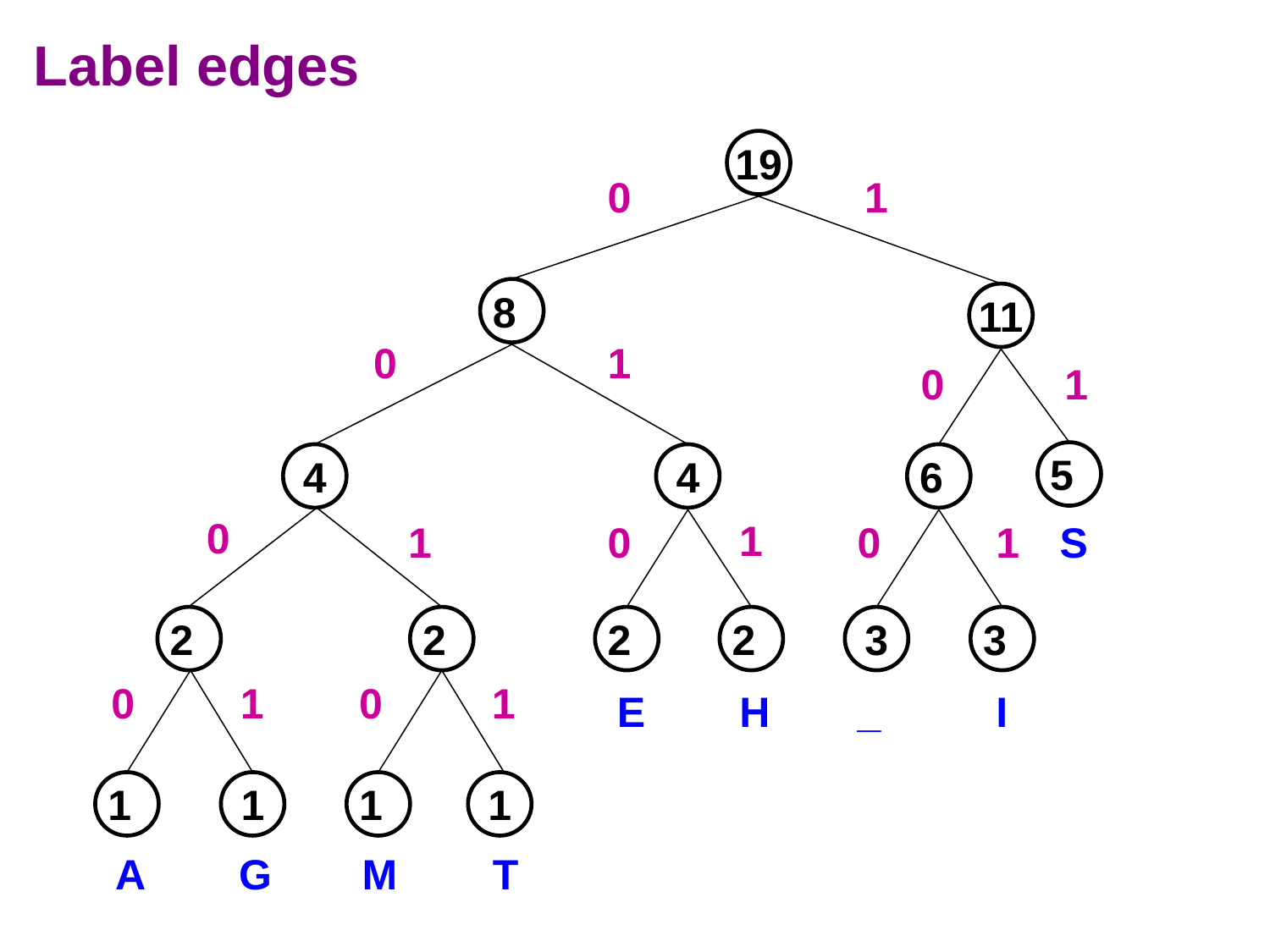

# Label edges
19
0
1
8
11
0
1
0
1
5
4

2
2

1
1
1
1
A
G
M
T
4
6
0
1
1
0
0
1
S
2
2
3
3
0
1
0
1
E
H
_
I